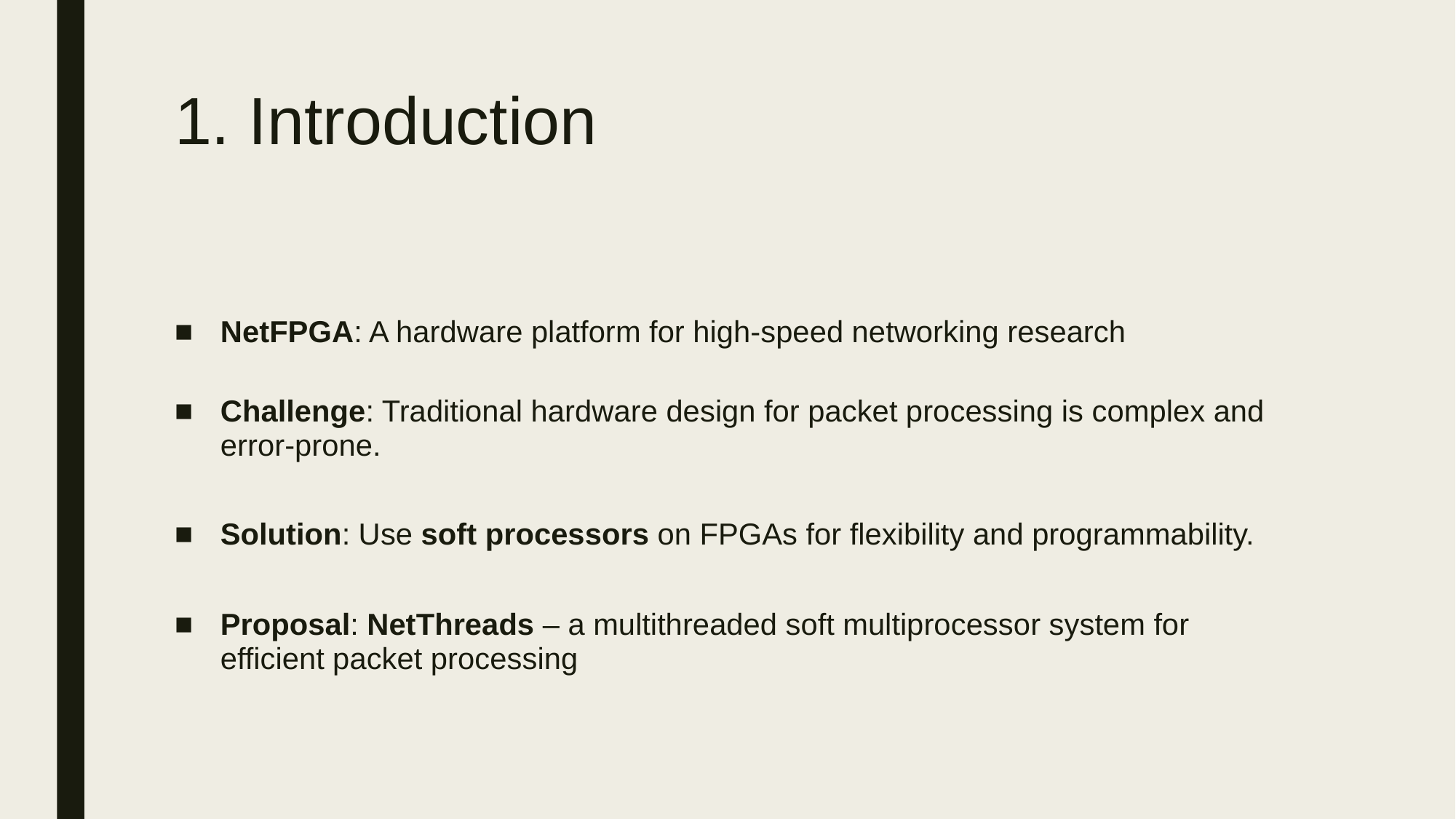

# 1. Introduction
NetFPGA: A hardware platform for high-speed networking research
Challenge: Traditional hardware design for packet processing is complex and error-prone.
Solution: Use soft processors on FPGAs for flexibility and programmability.
Proposal: NetThreads – a multithreaded soft multiprocessor system for efficient packet processing